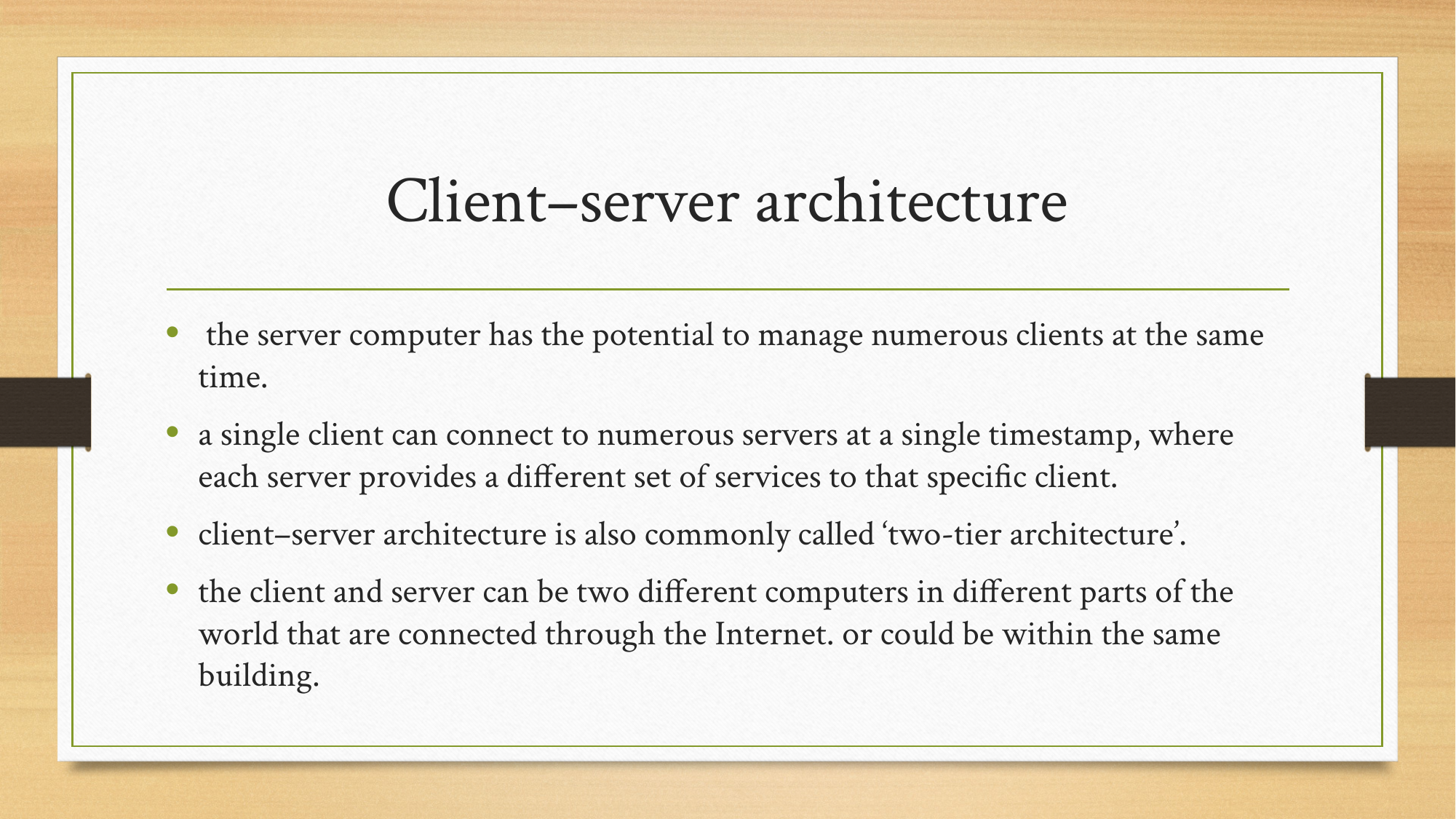

# Client–server architecture
 the server computer has the potential to manage numerous clients at the same time.
a single client can connect to numerous servers at a single timestamp, where each server provides a different set of services to that specific client.
client–server architecture is also commonly called ‘two-tier architecture’.
the client and server can be two different computers in different parts of the world that are connected through the Internet. or could be within the same building.